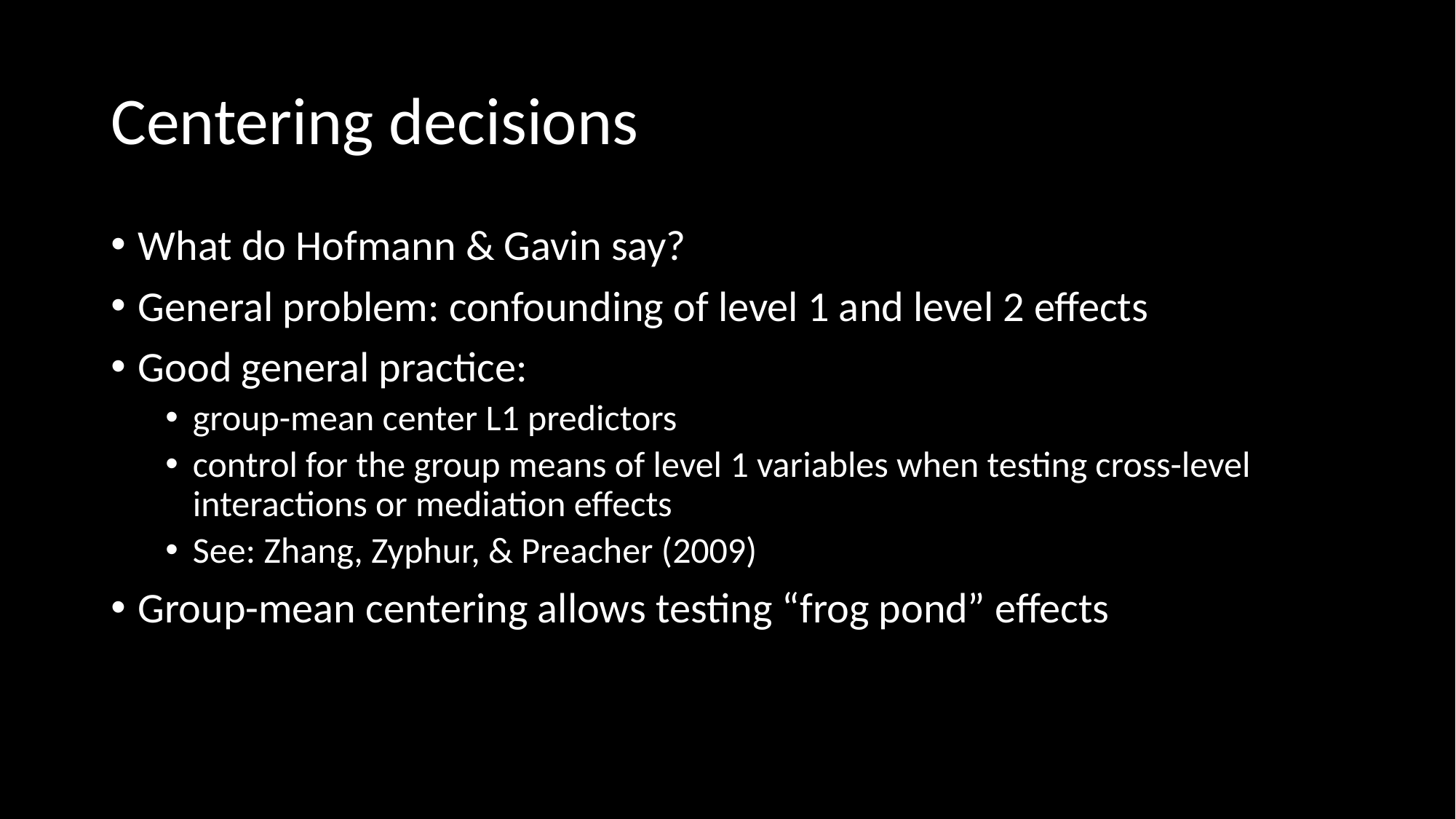

# Centering decisions
What do Hofmann & Gavin say?
General problem: confounding of level 1 and level 2 effects
Good general practice:
group-mean center L1 predictors
control for the group means of level 1 variables when testing cross-level interactions or mediation effects
See: Zhang, Zyphur, & Preacher (2009)
Group-mean centering allows testing “frog pond” effects